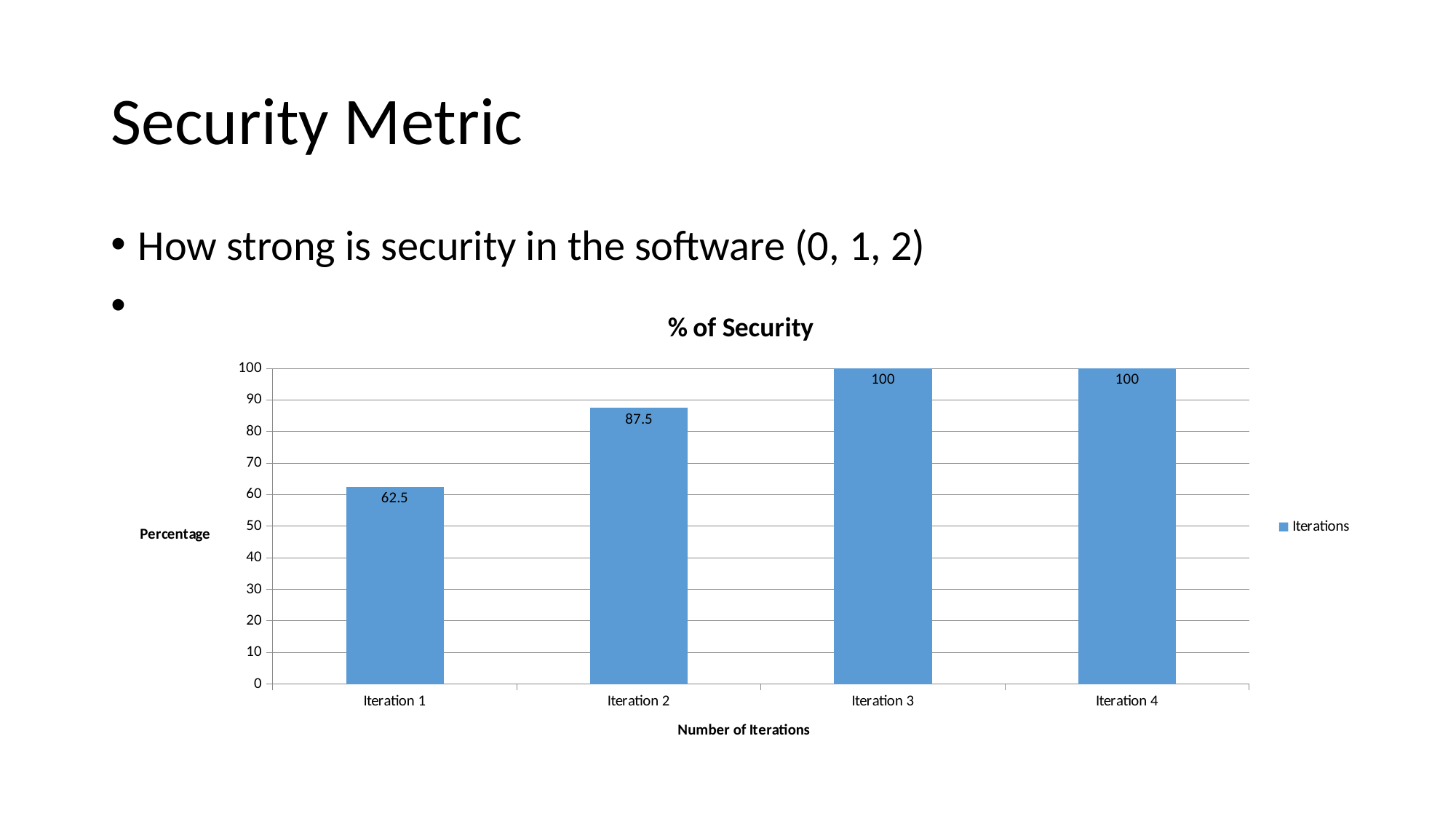

# Security Metric
How strong is security in the software (0, 1, 2)

### Chart: % of Security

| Category | Iterations |
|---|---|
| Iteration 1 | 62.5 |
| Iteration 2 | 87.5 |
| Iteration 3 | 100.0 |
| Iteration 4 | 100.0 |